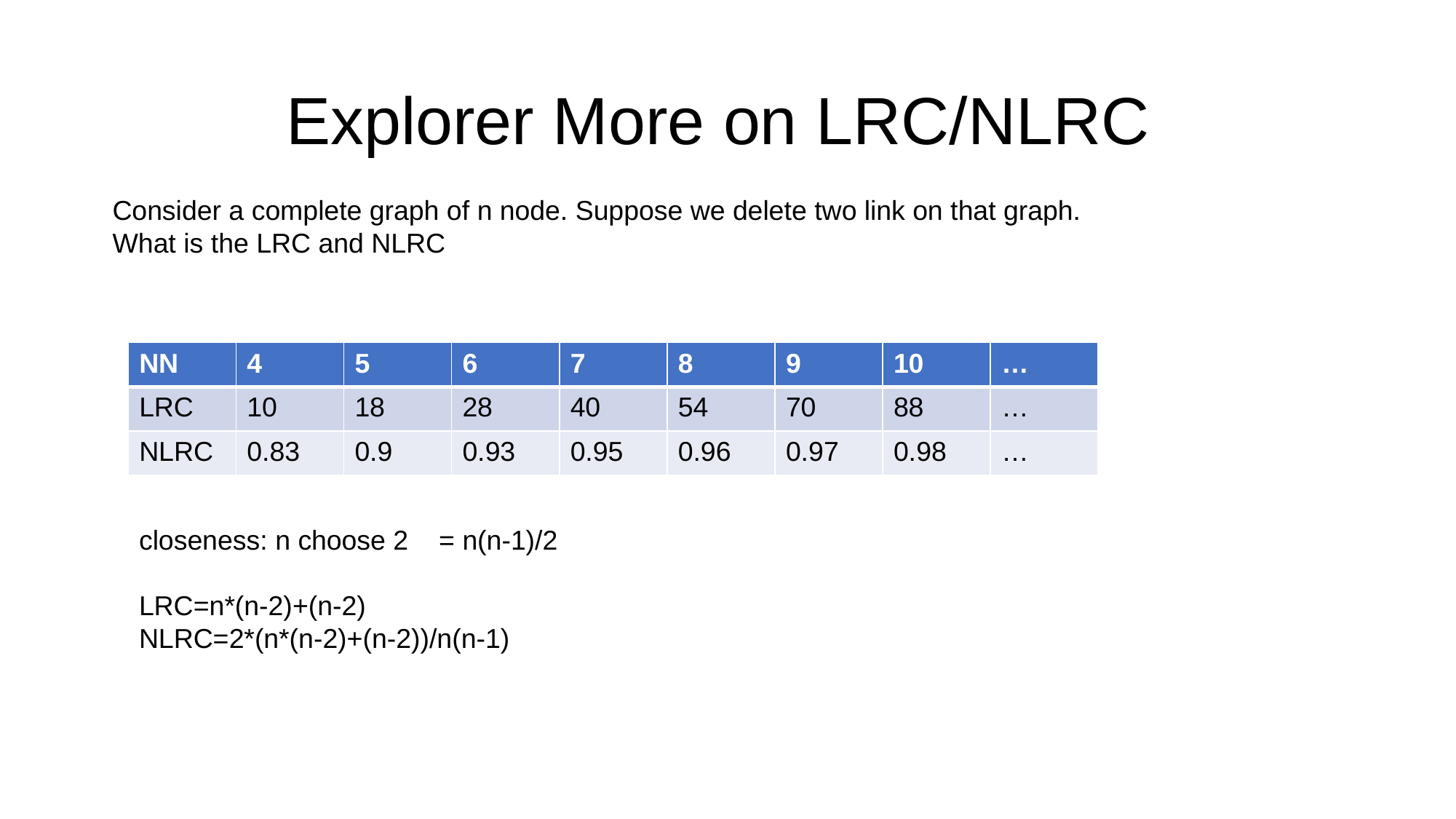

# Explorer More on LRC/NLRC
Consider a complete graph of n node. Suppose we delete two link on that graph.
What is the LRC and NLRC
| NN | 4 | 5 | 6 | 7 | 8 | 9 | 10 | … |
| --- | --- | --- | --- | --- | --- | --- | --- | --- |
| LRC | 10 | 18 | 28 | 40 | 54 | 70 | 88 | … |
| NLRC | 0.83 | 0.9 | 0.93 | 0.95 | 0.96 | 0.97 | 0.98 | … |
closeness: n choose 2    = n(n-1)/2

LRC=n*(n-2)+(n-2)
NLRC=2*(n*(n-2)+(n-2))/n(n-1)